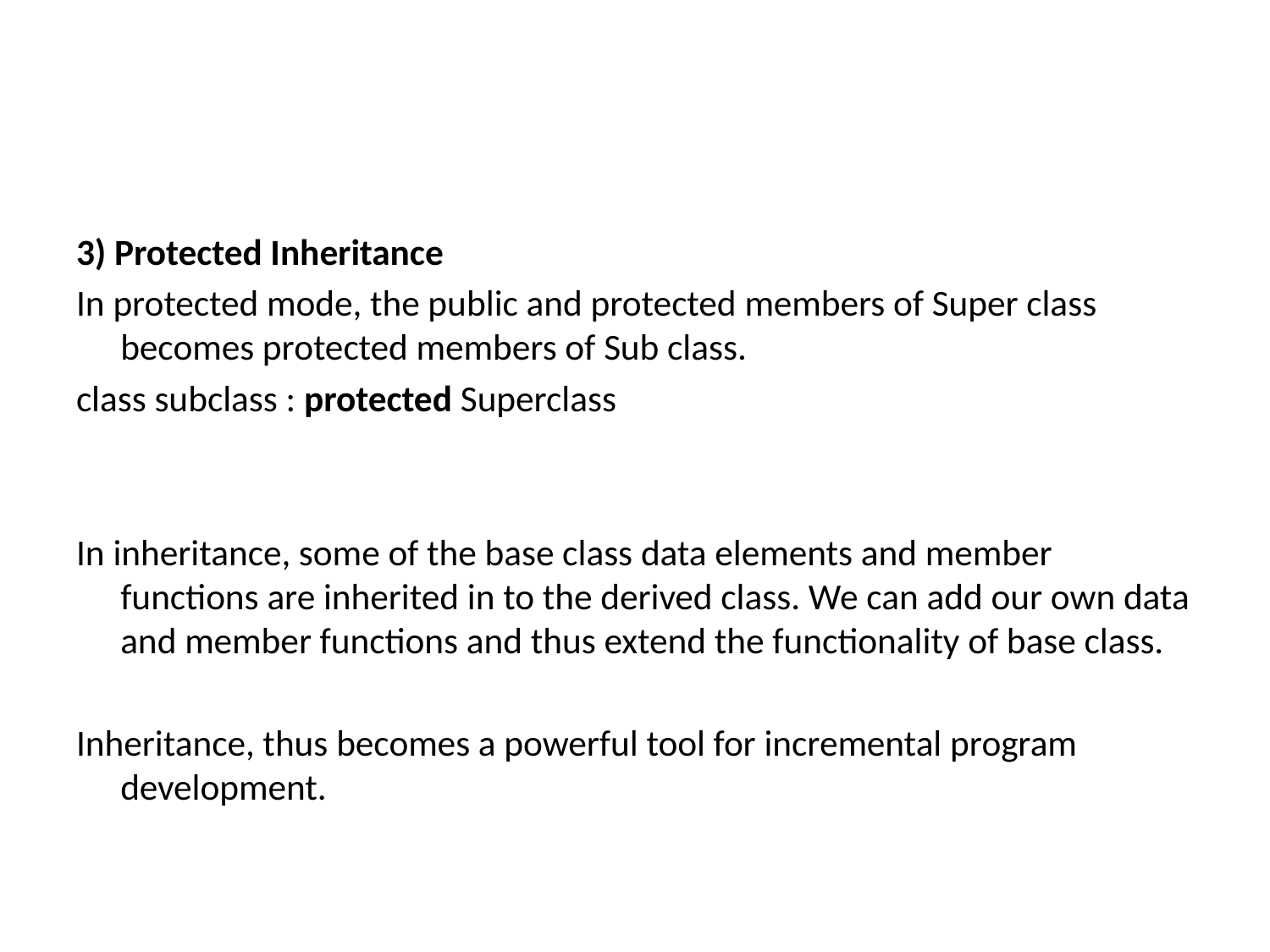

#
3) Protected Inheritance
In protected mode, the public and protected members of Super class becomes protected members of Sub class.
class subclass : protected Superclass

In inheritance, some of the base class data elements and member functions are inherited in to the derived class. We can add our own data and member functions and thus extend the functionality of base class.

Inheritance, thus becomes a powerful tool for incremental program development.